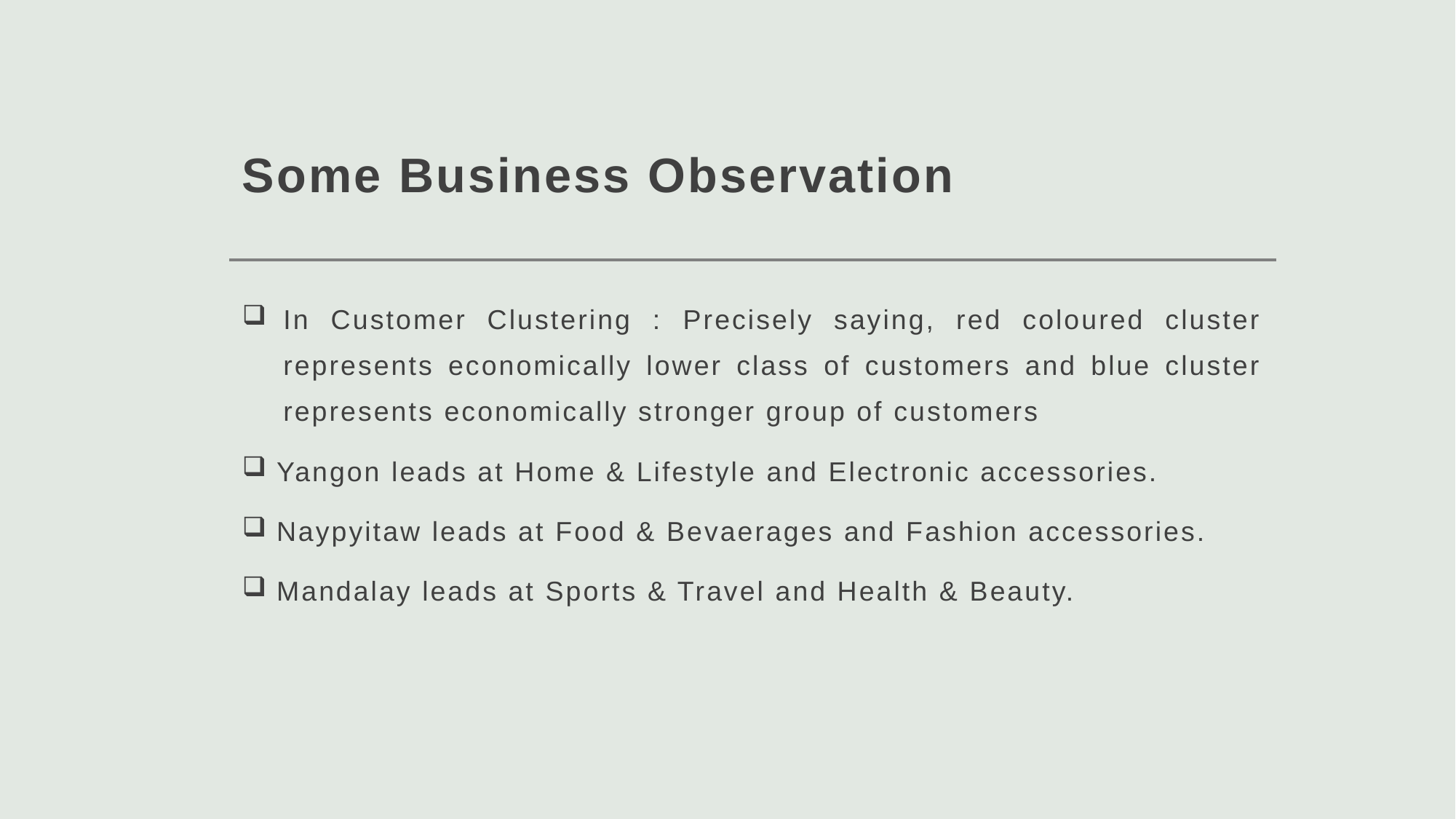

# Some Business Observation
In Customer Clustering : Precisely saying, red coloured cluster represents economically lower class of customers and blue cluster represents economically stronger group of customers
Yangon leads at Home & Lifestyle and Electronic accessories.
Naypyitaw leads at Food & Bevaerages and Fashion accessories.
Mandalay leads at Sports & Travel and Health & Beauty.